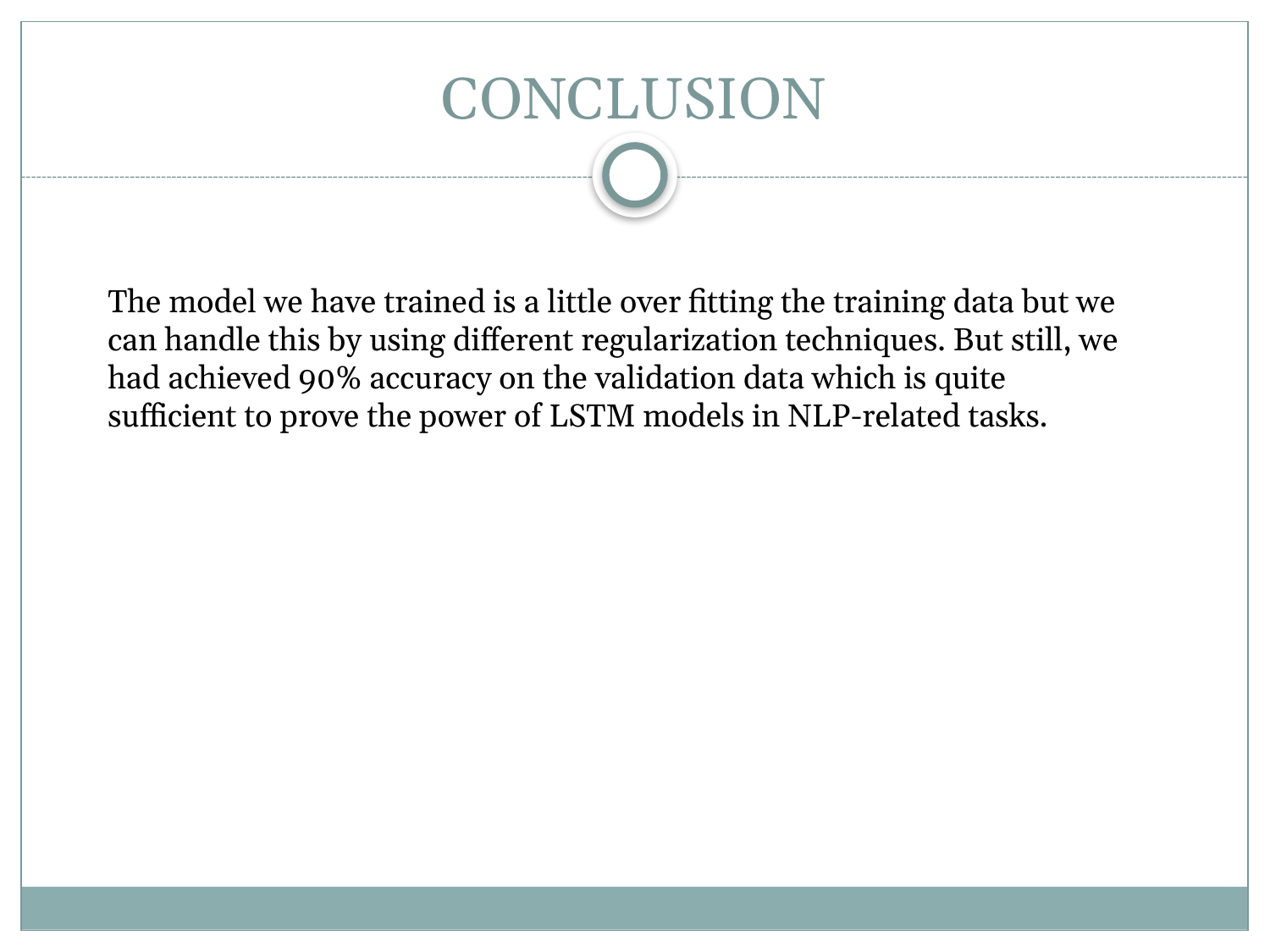

# CONCLUSION
The model we have trained is a little over fitting the training data but we can handle this by using different regularization techniques. But still, we had achieved 90% accuracy on the validation data which is quite sufficient to prove the power of LSTM models in NLP-related tasks.